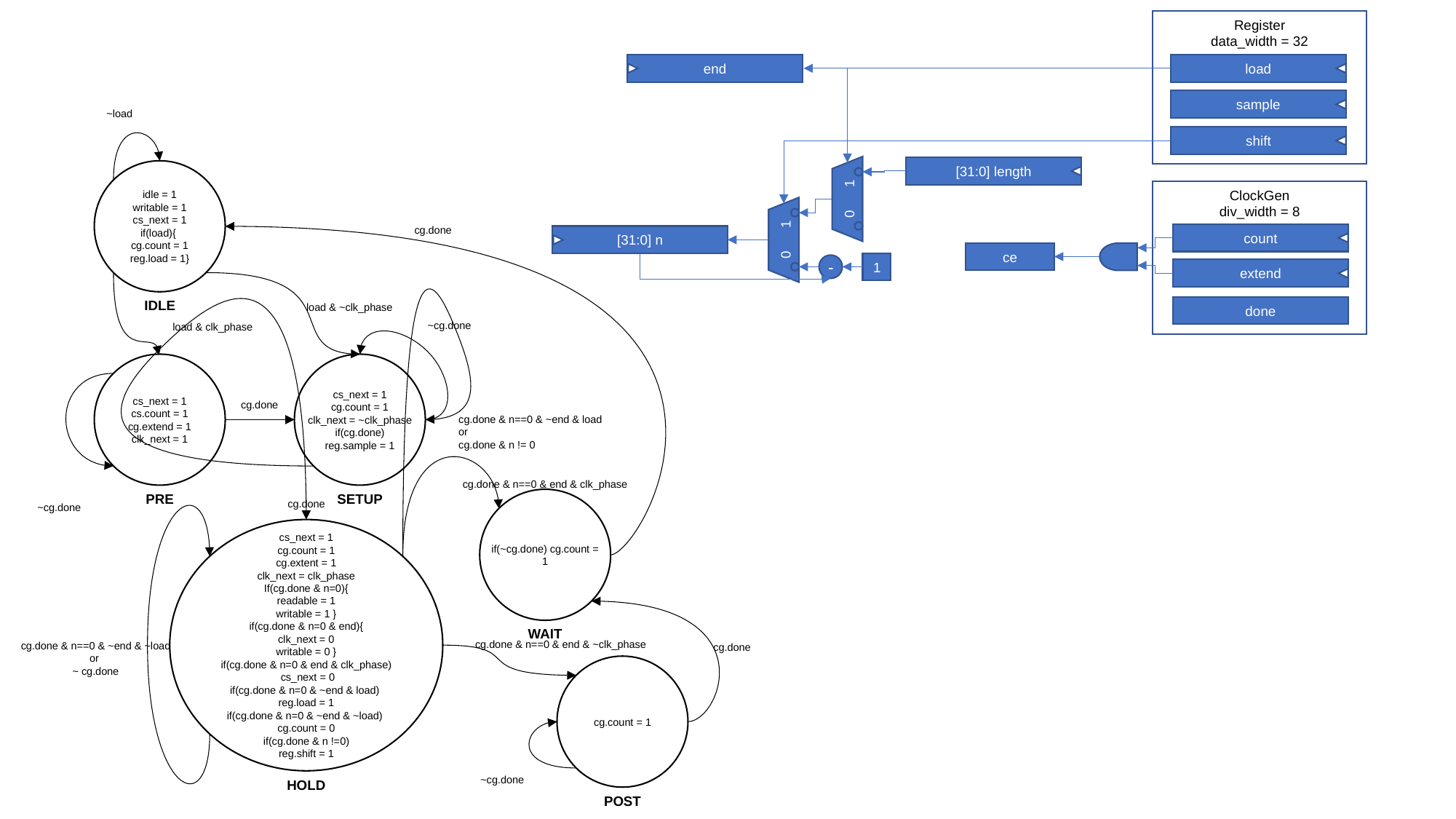

Register
data_width = 32
load

sample

shift

end

~load
[31:0] length

idle = 1
writable = 1
cs_next = 1
if(load){
cg.count = 1
reg.load = 1}
IDLE
ClockGen
div_width = 8
count

extend

done
0      1

cg.done
0      1

[31:0] n

ce

1
-
load & ~clk_phase
~cg.done
load & clk_phase

cs_next = 1
cs.count = 1
cg.extend = 1
clk_next = 1
PRE

cs_next = 1
cg.count = 1
clk_next = ~clk_phase
if(cg.done)
reg.sample = 1
SETUP
cg.done
cg.done & n==0 & ~end & load
or
cg.done & n != 0
cg.done & n==0 & end & clk_phase

if(~cg.done) cg.count = 1
WAIT
cg.done
~cg.done

cs_next = 1
cg.count = 1
cg.extent = 1
clk_next = clk_phase
If(cg.done & n=0){
readable = 1
writable = 1 }
if(cg.done & n=0 & end){
clk_next = 0
writable = 0 }
if(cg.done & n=0 & end & clk_phase)
 cs_next = 0
if(cg.done & n=0 & ~end & load)
reg.load = 1
if(cg.done & n=0 & ~end & ~load)
cg.count = 0
if(cg.done & n !=0)
reg.shift = 1
HOLD
cg.done & n==0 & end & ~clk_phase
cg.done & n==0 & ~end & ~load
or
~ cg.done
cg.done

cg.count = 1
POST
~cg.done